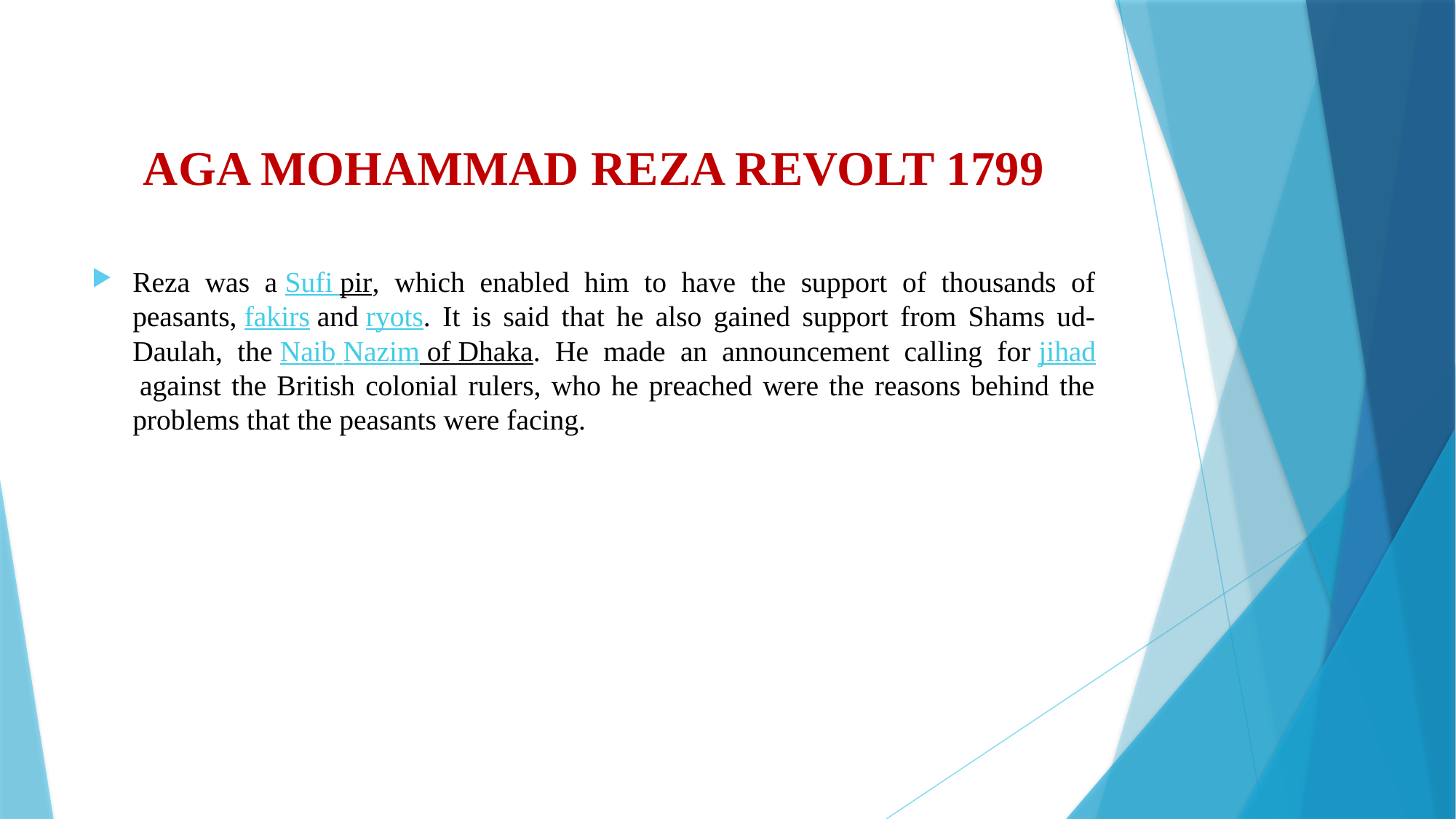

# AGA MOHAMMAD REZA REVOLT 1799
Reza was a Sufi pir, which enabled him to have the support of thousands of peasants, fakirs and ryots. It is said that he also gained support from Shams ud-Daulah, the Naib Nazim of Dhaka. He made an announcement calling for jihad against the British colonial rulers, who he preached were the reasons behind the problems that the peasants were facing.